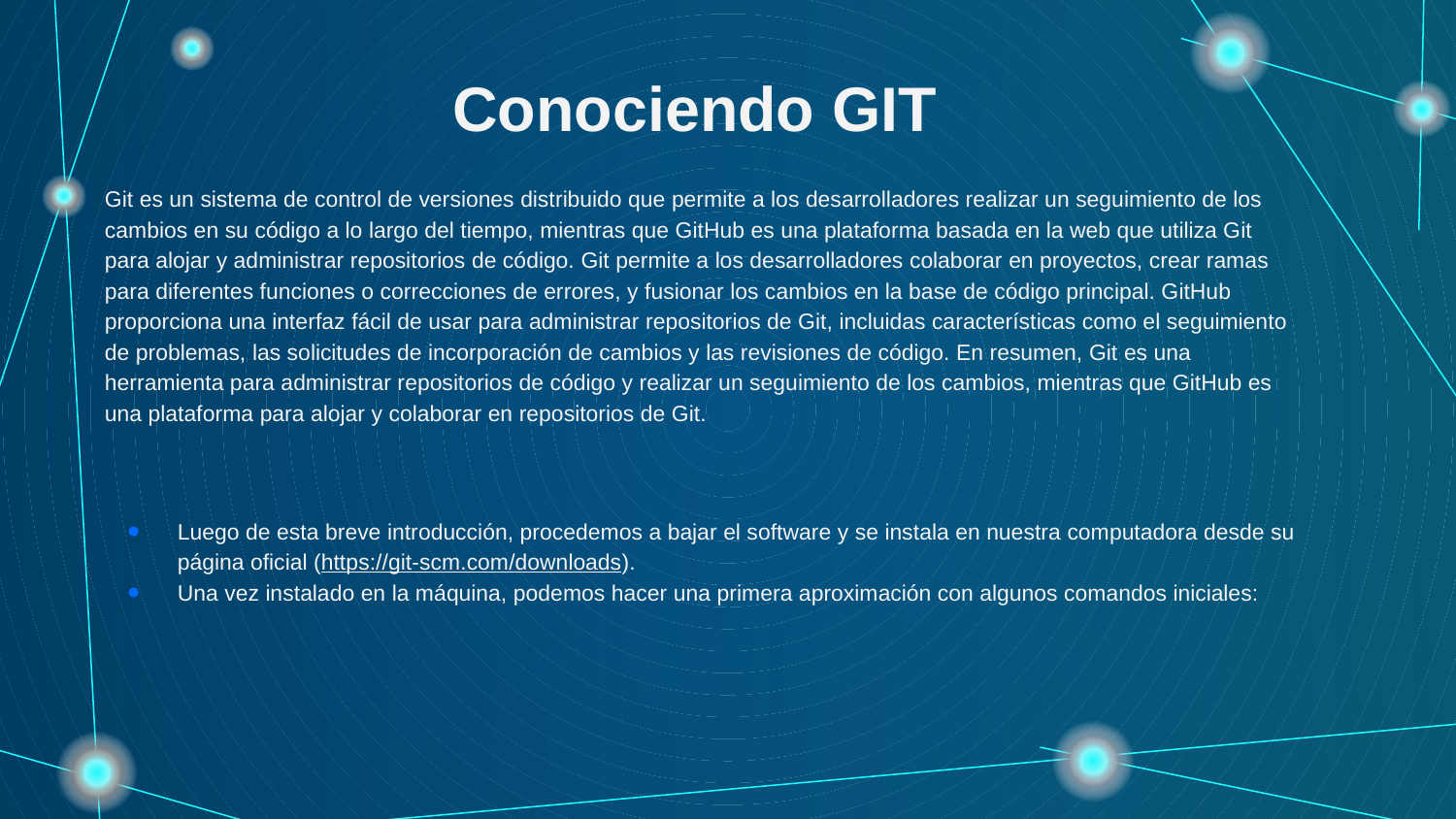

# Conociendo GIT
Git es un sistema de control de versiones distribuido que permite a los desarrolladores realizar un seguimiento de los cambios en su código a lo largo del tiempo, mientras que GitHub es una plataforma basada en la web que utiliza Git para alojar y administrar repositorios de código. Git permite a los desarrolladores colaborar en proyectos, crear ramas para diferentes funciones o correcciones de errores, y fusionar los cambios en la base de código principal. GitHub proporciona una interfaz fácil de usar para administrar repositorios de Git, incluidas características como el seguimiento de problemas, las solicitudes de incorporación de cambios y las revisiones de código. En resumen, Git es una herramienta para administrar repositorios de código y realizar un seguimiento de los cambios, mientras que GitHub es una plataforma para alojar y colaborar en repositorios de Git.

Luego de esta breve introducción, procedemos a bajar el software y se instala en nuestra computadora desde su página oficial (https://git-scm.com/downloads).
Una vez instalado en la máquina, podemos hacer una primera aproximación con algunos comandos iniciales: